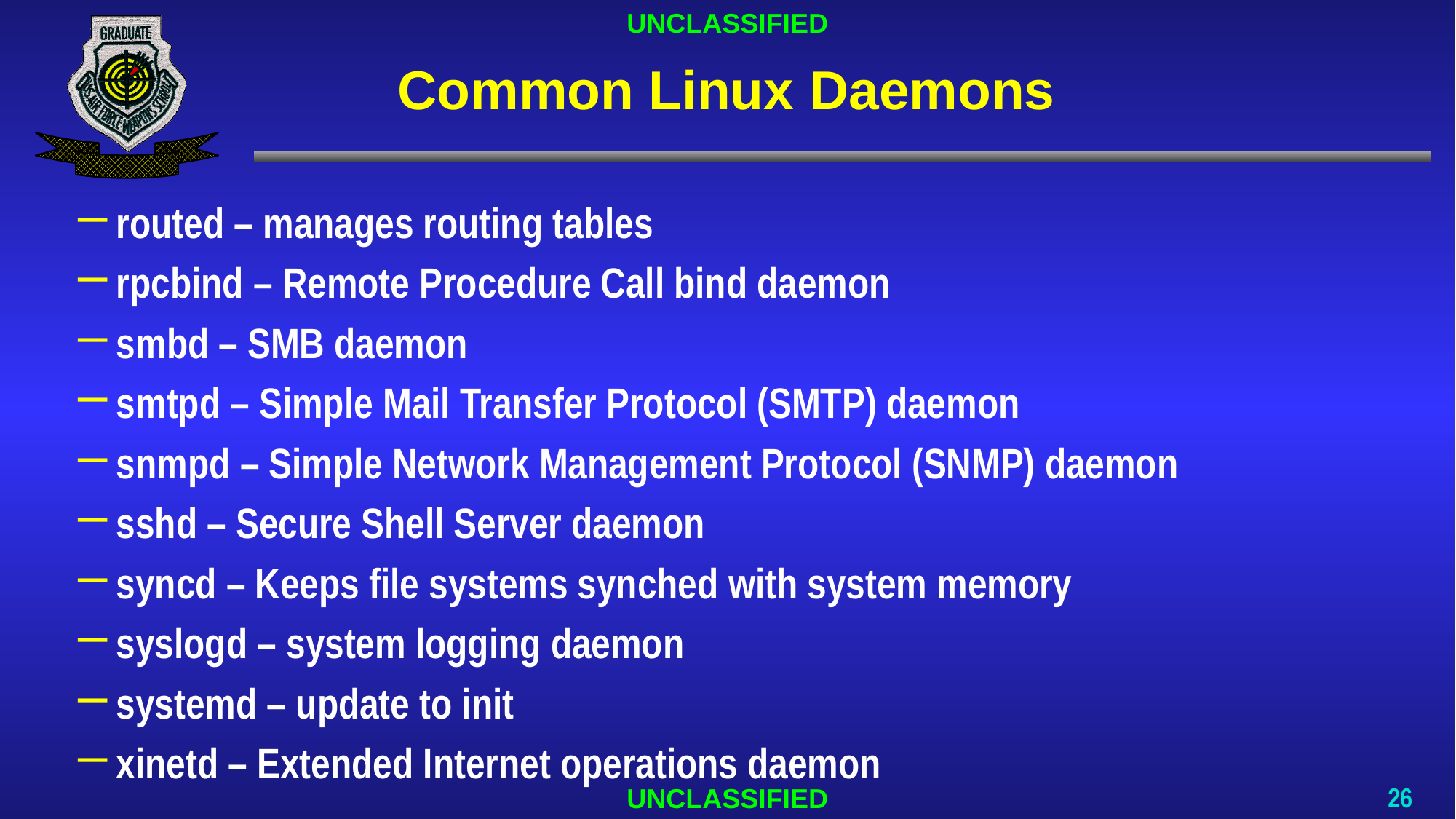

# Common Linux Daemons
routed – manages routing tables
rpcbind – Remote Procedure Call bind daemon
smbd – SMB daemon
smtpd – Simple Mail Transfer Protocol (SMTP) daemon
snmpd – Simple Network Management Protocol (SNMP) daemon
sshd – Secure Shell Server daemon
syncd – Keeps file systems synched with system memory
syslogd – system logging daemon
systemd – update to init
xinetd – Extended Internet operations daemon